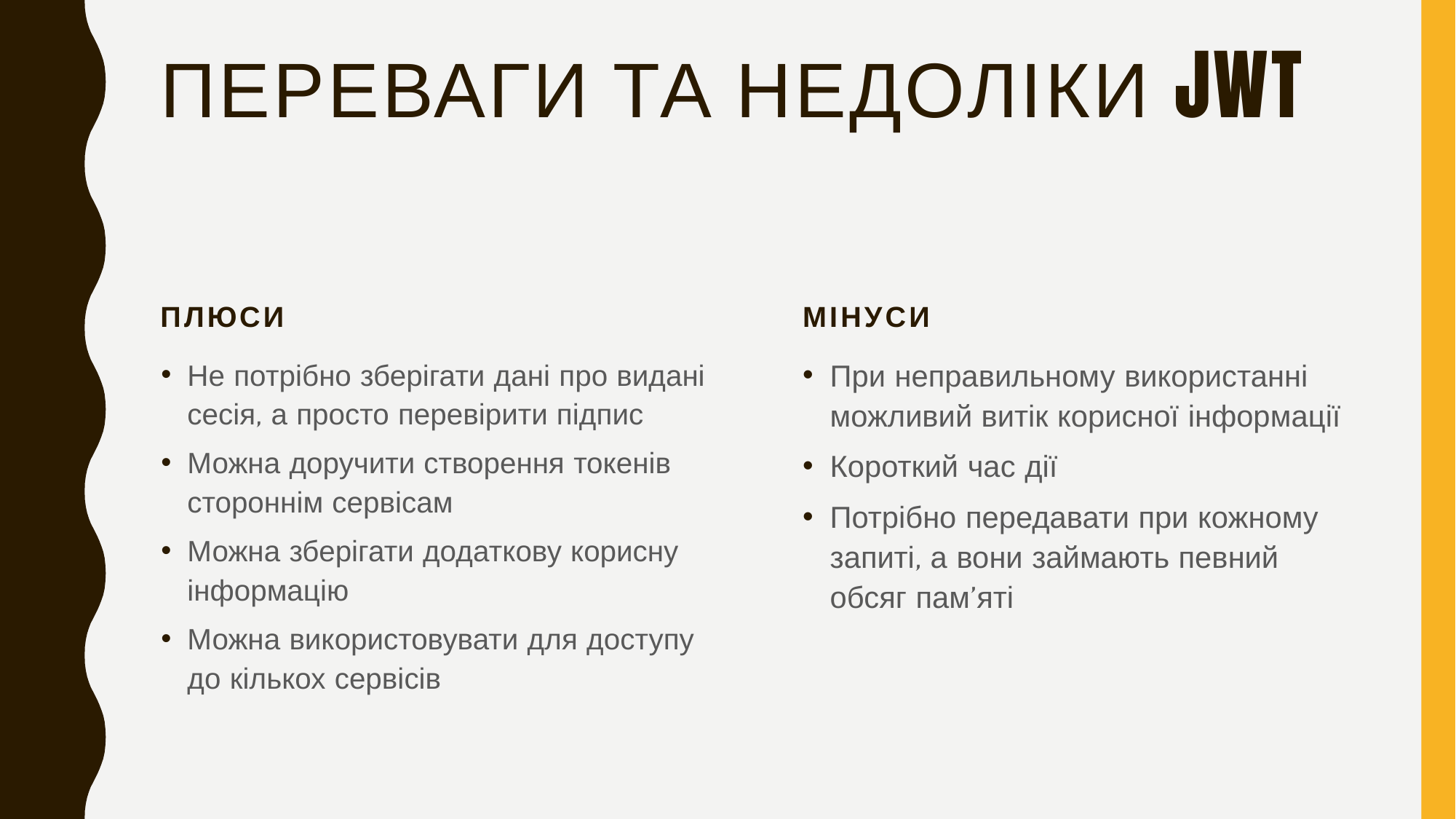

# Переваги та недоліки JWT
Плюси
Мінуси
Не потрібно зберігати дані про видані сесія, а просто перевірити підпис
Можна доручити створення токенів стороннім сервісам
Можна зберігати додаткову корисну інформацію
Можна використовувати для доступу до кількох сервісів
При неправильному використанні можливий витік корисної інформації
Короткий час дії
Потрібно передавати при кожному запиті, а вони займають певний обсяг пам’яті